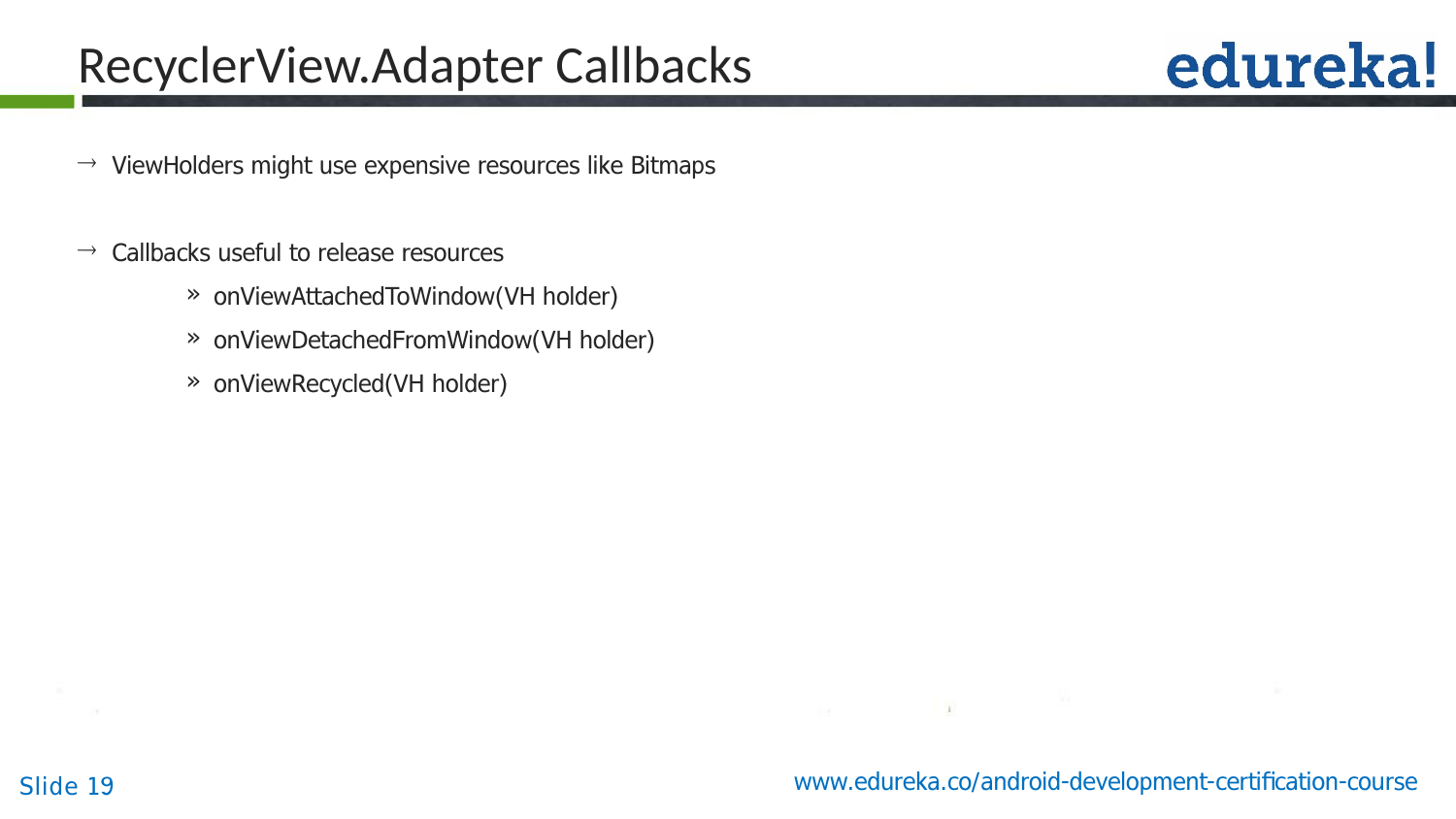

RecyclerView.Adapter Callbacks
 ViewHolders might use expensive resources like Bitmaps

 Callbacks useful to release resources
onViewAttachedToWindow(VH holder)
onViewDetachedFromWindow(VH holder)
onViewRecycled(VH holder)